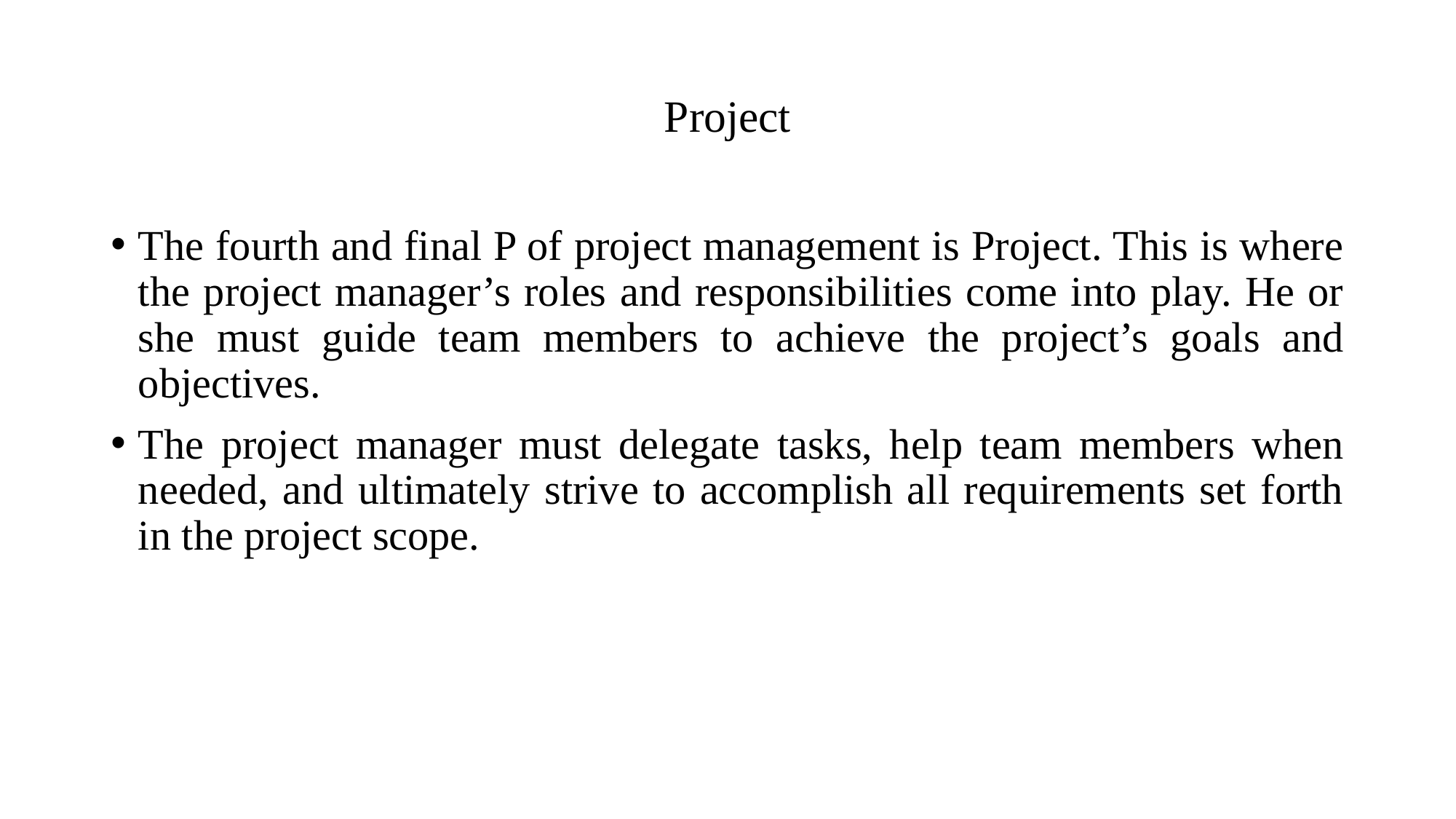

# Project
The fourth and final P of project management is Project. This is where the project manager’s roles and responsibilities come into play. He or she must guide team members to achieve the project’s goals and objectives.
The project manager must delegate tasks, help team members when needed, and ultimately strive to accomplish all requirements set forth in the project scope.